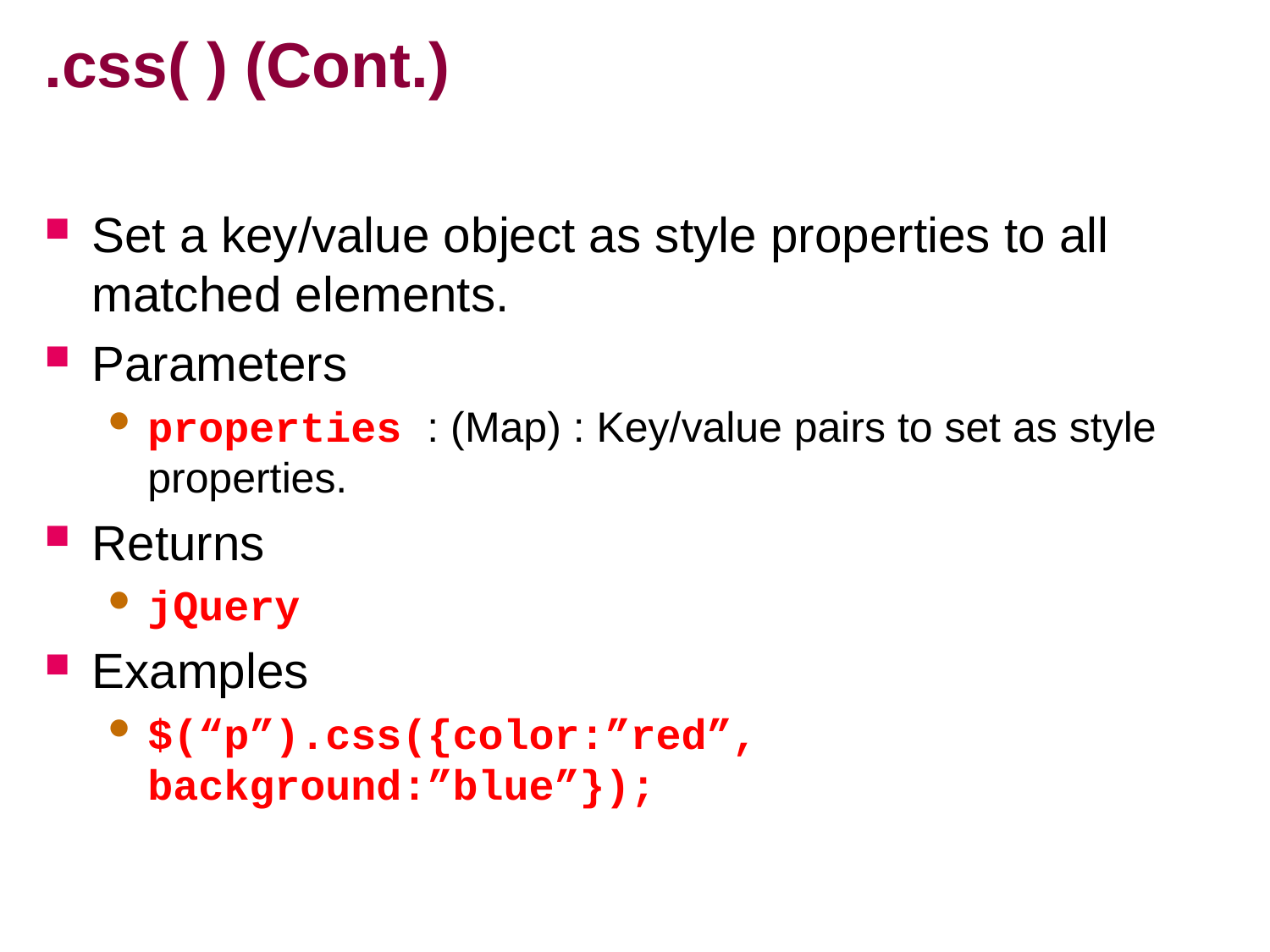

# .css( ) (Cont.)
Set a key/value object as style properties to all matched elements.
Parameters
properties : (Map) : Key/value pairs to set as style properties.
Returns
jQuery
Examples
$(“p”).css({color:”red”, background:”blue”});